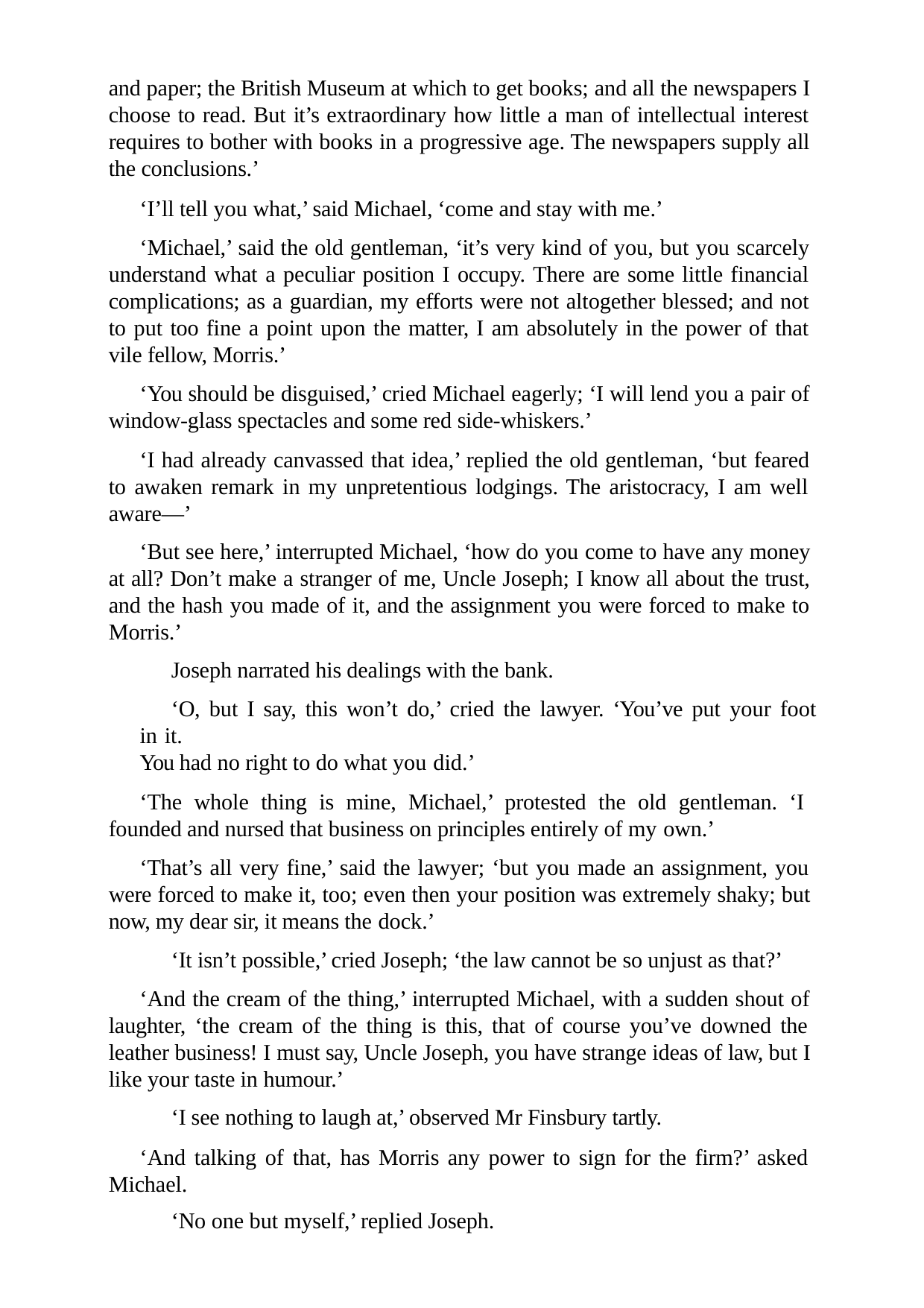

and paper; the British Museum at which to get books; and all the newspapers I  choose to read. But it’s extraordinary how little a man of intellectual interest  requires to bother with books in a progressive age. The newspapers supply all  the conclusions.’
‘I’ll tell you what,’ said Michael, ‘come and stay with me.’
‘Michael,’ said the old gentleman, ‘it’s very kind of you, but you scarcely  understand what a peculiar position I occupy. There are some little financial  complications; as a guardian, my efforts were not altogether blessed; and not  to put too fine a point upon the matter, I am absolutely in the power of that  vile fellow, Morris.’
‘You should be disguised,’ cried Michael eagerly; ‘I will lend you a pair of  window-glass spectacles and some red side-whiskers.’
‘I had already canvassed that idea,’ replied the old gentleman, ‘but feared  to awaken remark in my unpretentious lodgings. The aristocracy, I am well  aware—’
‘But see here,’ interrupted Michael, ‘how do you come to have any money  at all? Don’t make a stranger of me, Uncle Joseph; I know all about the trust,  and the hash you made of it, and the assignment you were forced to make to  Morris.’
Joseph narrated his dealings with the bank.
‘O, but I say, this won’t do,’ cried the lawyer. ‘You’ve put your foot in it.
You had no right to do what you did.’
‘The whole thing is mine, Michael,’ protested the old gentleman. ‘I  founded and nursed that business on principles entirely of my own.’
‘That’s all very fine,’ said the lawyer; ‘but you made an assignment, you  were forced to make it, too; even then your position was extremely shaky; but  now, my dear sir, it means the dock.’
‘It isn’t possible,’ cried Joseph; ‘the law cannot be so unjust as that?’
‘And the cream of the thing,’ interrupted Michael, with a sudden shout of  laughter, ‘the cream of the thing is this, that of course you’ve downed the  leather business! I must say, Uncle Joseph, you have strange ideas of law, but I  like your taste in humour.’
‘I see nothing to laugh at,’ observed Mr Finsbury tartly.
‘And talking of that, has Morris any power to sign for the firm?’ asked  Michael.
‘No one but myself,’ replied Joseph.